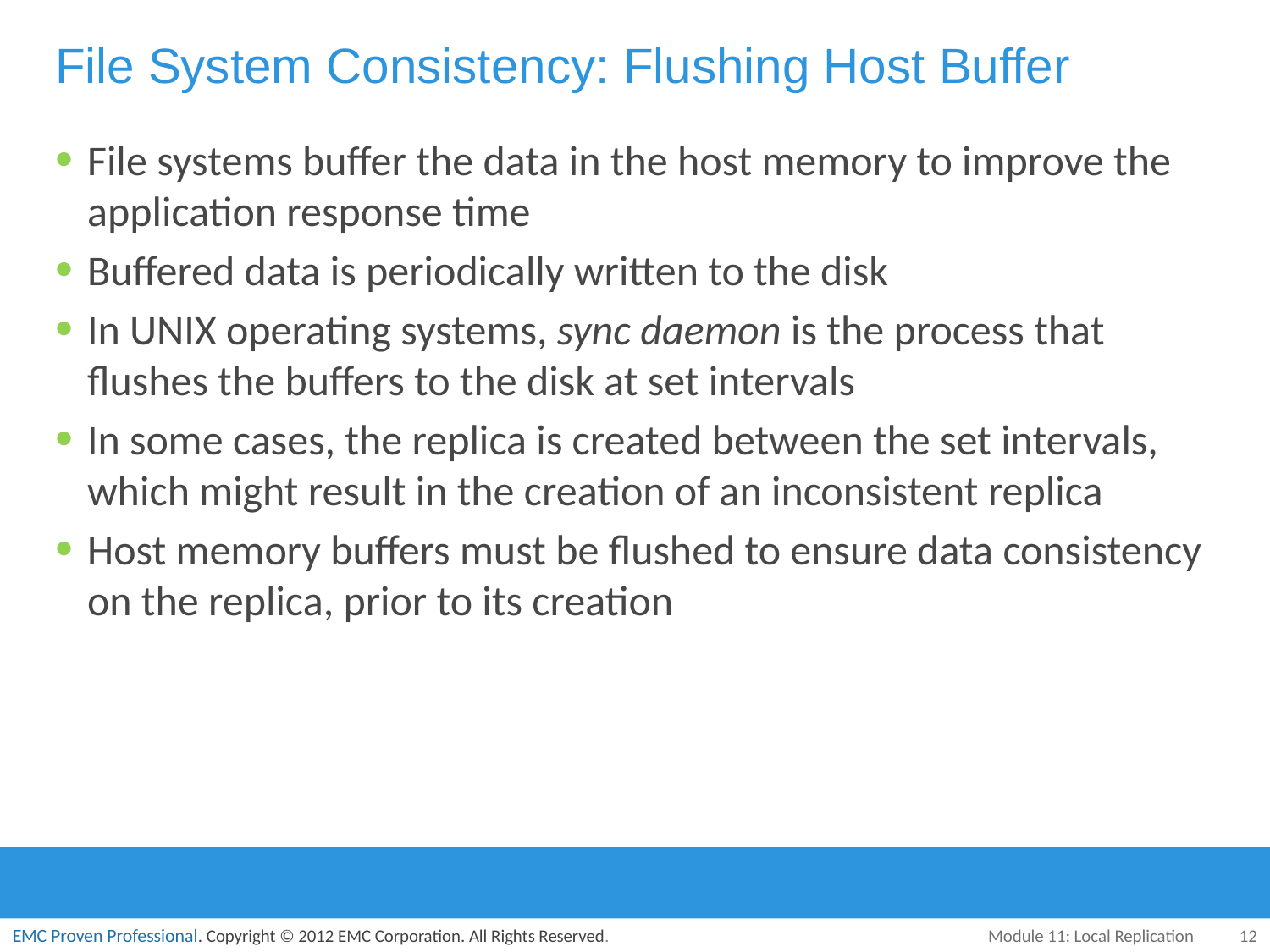

# File System Consistency: Flushing Host Buffer
File systems buffer the data in the host memory to improve the application response time
Buffered data is periodically written to the disk
In UNIX operating systems, sync daemon is the process that flushes the buffers to the disk at set intervals
In some cases, the replica is created between the set intervals, which might result in the creation of an inconsistent replica
Host memory buffers must be flushed to ensure data consistency on the replica, prior to its creation

Module 11: Local Replication
12